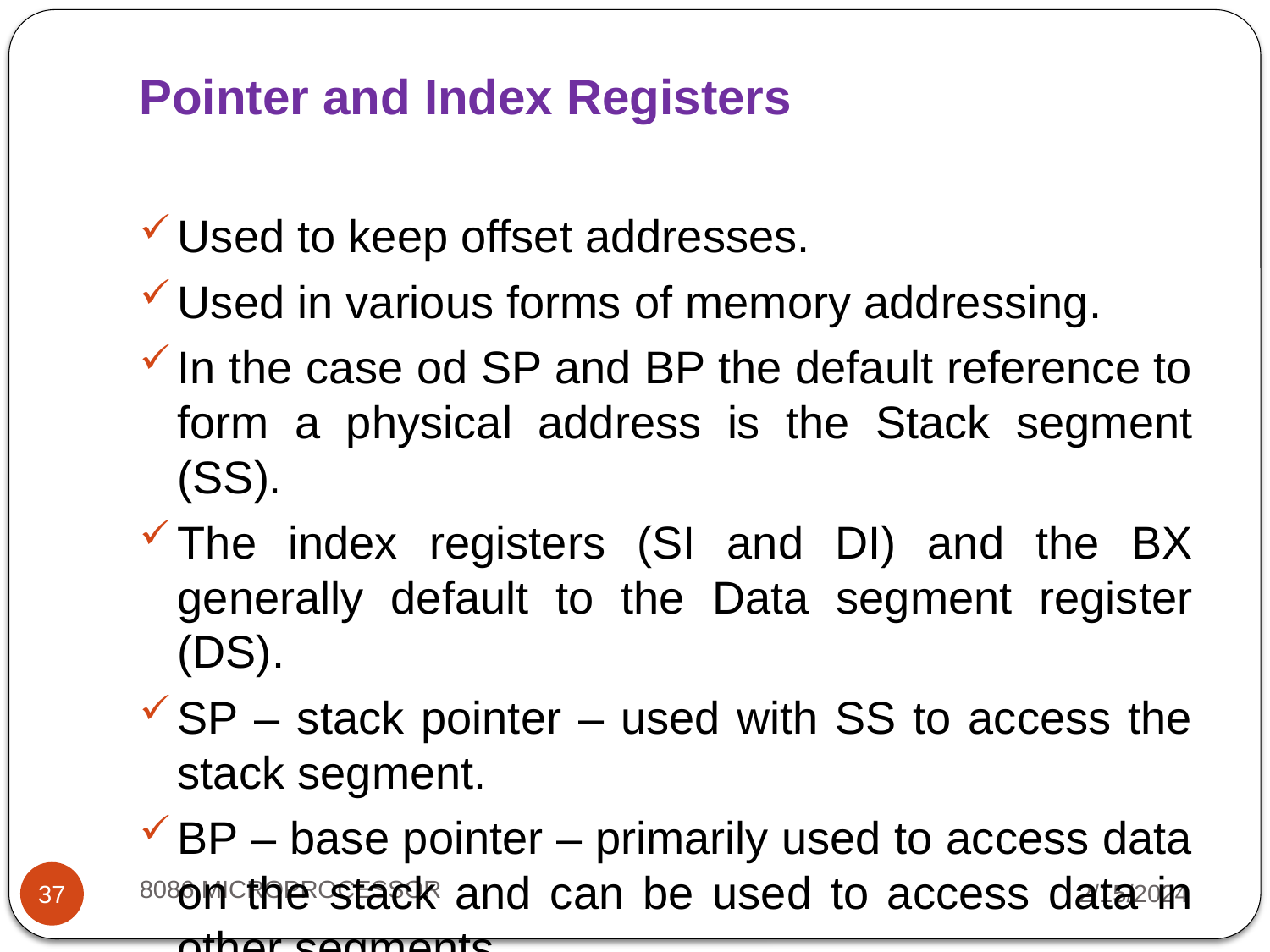

# Pointer and Index Registers
Used to keep offset addresses.
Used in various forms of memory addressing.
In the case od SP and BP the default reference to form a physical address is the Stack segment (SS).
The index registers (SI and DI) and the BX generally default to the Data segment register (DS).
SP – stack pointer – used with SS to access the stack segment.
BP – base pointer – primarily used to access data on the stack and can be used to access data in other segments.
8086 MICROPROCESSOR
2/15/2024
37